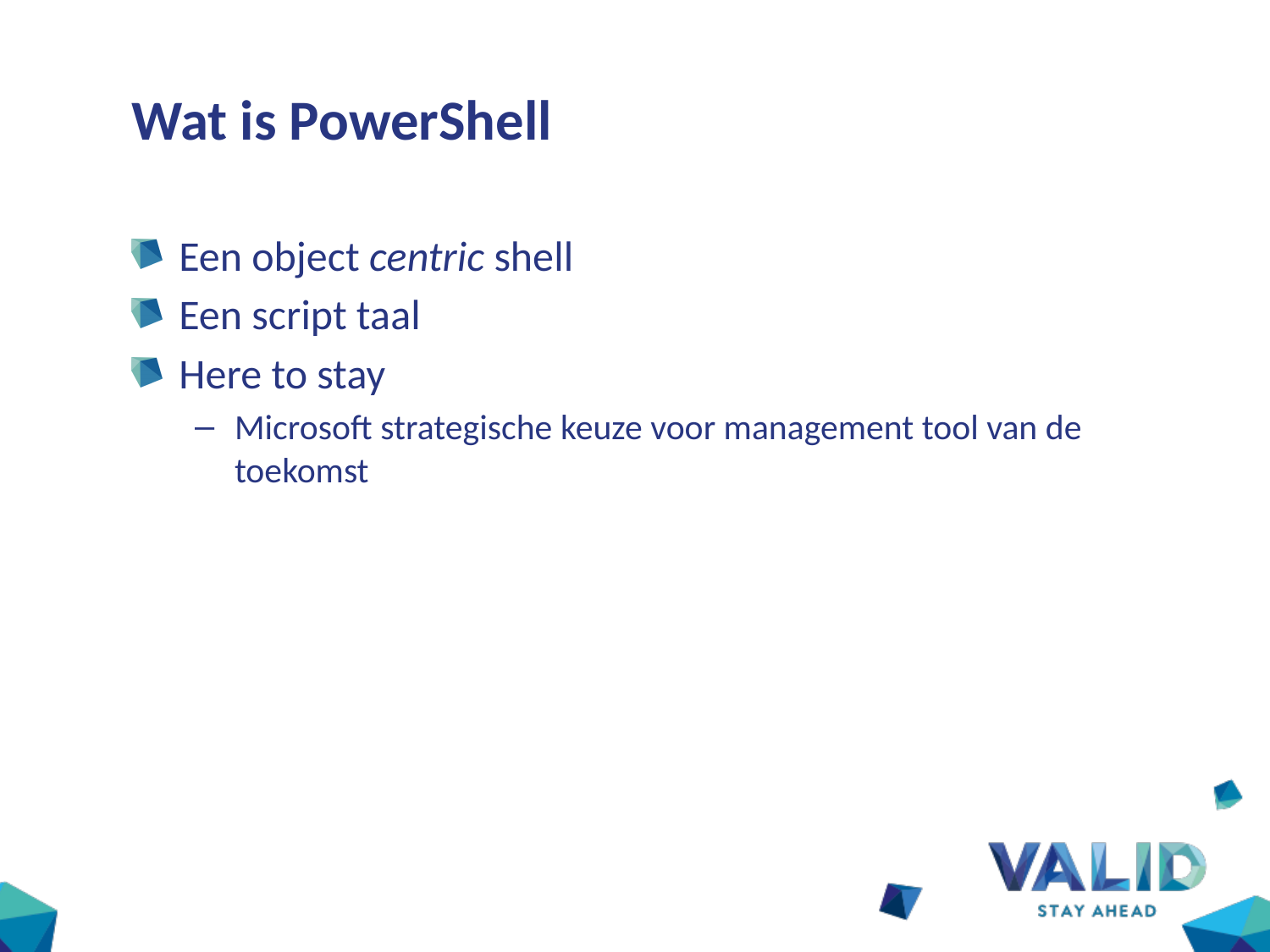

# Wat is PowerShell
Een object centric shell
Een script taal
Here to stay
Microsoft strategische keuze voor management tool van de toekomst